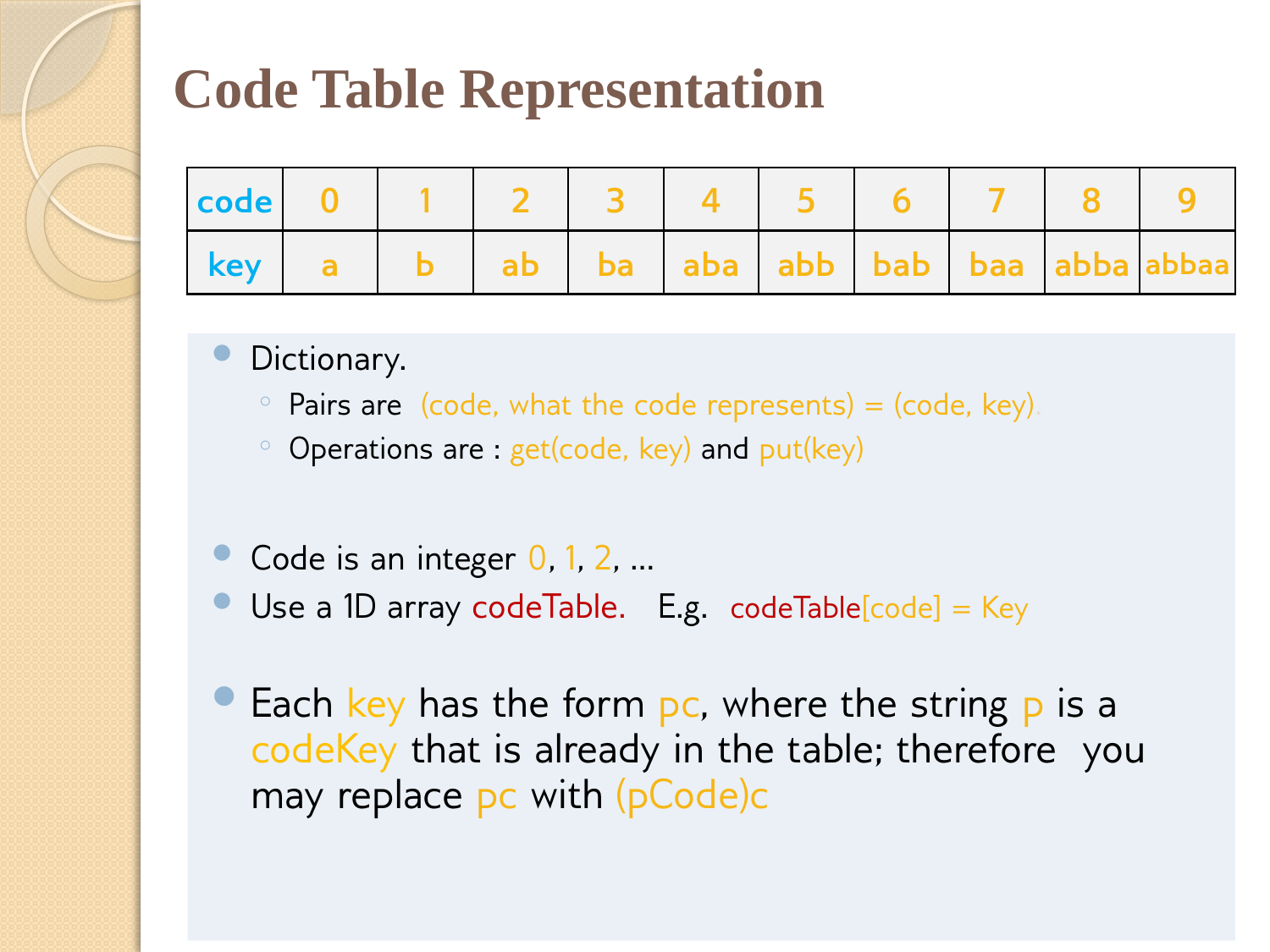

# Code Table Representation
code
0
1
2
key
a
b
ab
3
4
5
6
bab
7
baa
8
abba
9
abbaa
ba
aba
abb
Dictionary.
Pairs are  (code, what the code represents) = (code, key).
Operations are : get(code, key) and put(key)

Code is an integer 0, 1, 2, …
Use a 1D array codeTable.   E.g.  codeTable[code] = Key

Each key has the form pc, where the string p is a codeKey that is already in the table; therefore  you may replace pc with (pCode)c